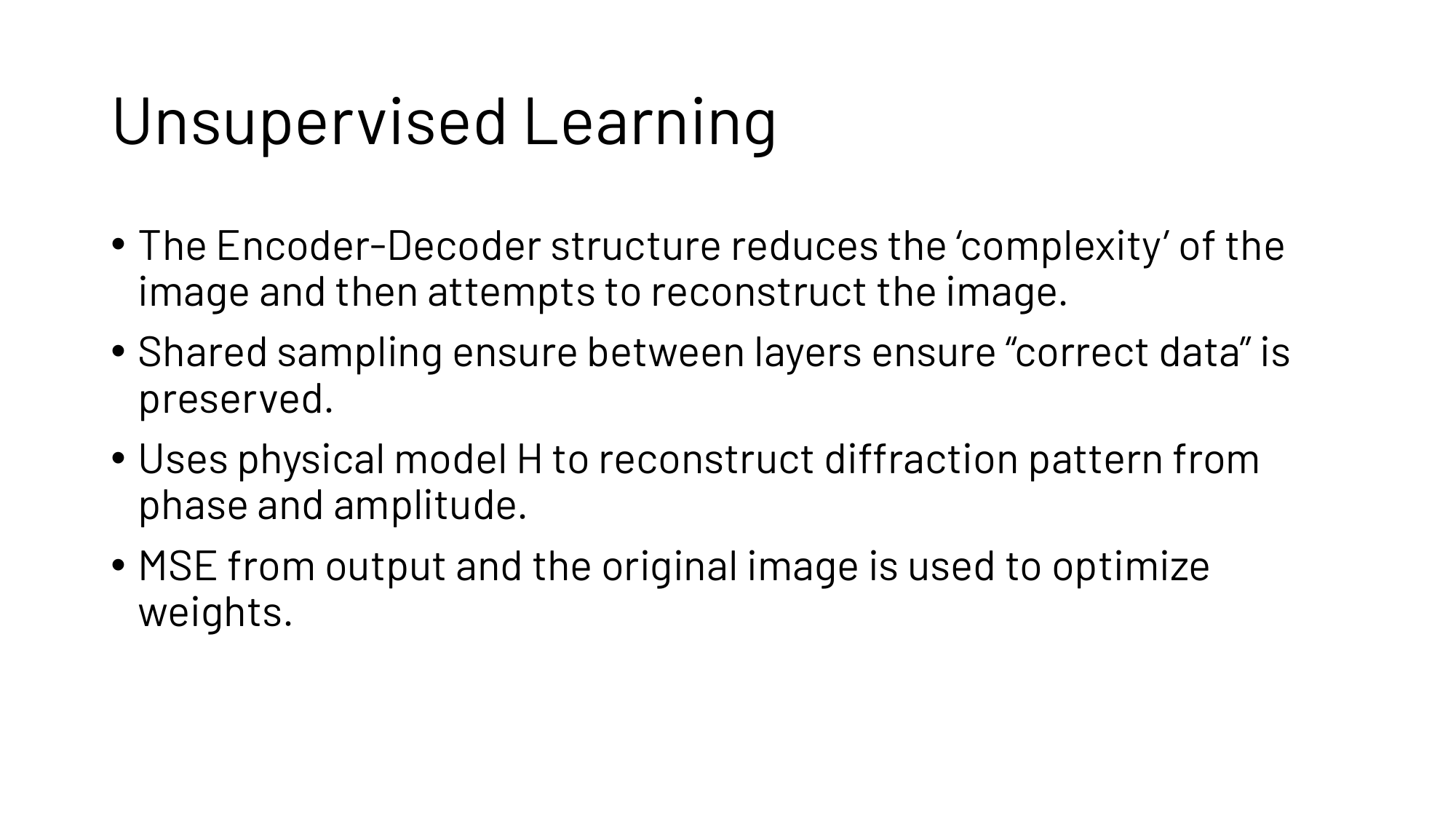

# Unsupervised Learning
The Encoder-Decoder structure reduces the ‘complexity’ of the image and then attempts to reconstruct the image.
Shared sampling ensure between layers ensure “correct data” is preserved.
Uses physical model H to reconstruct diffraction pattern from phase and amplitude.
MSE from output and the original image is used to optimize weights.